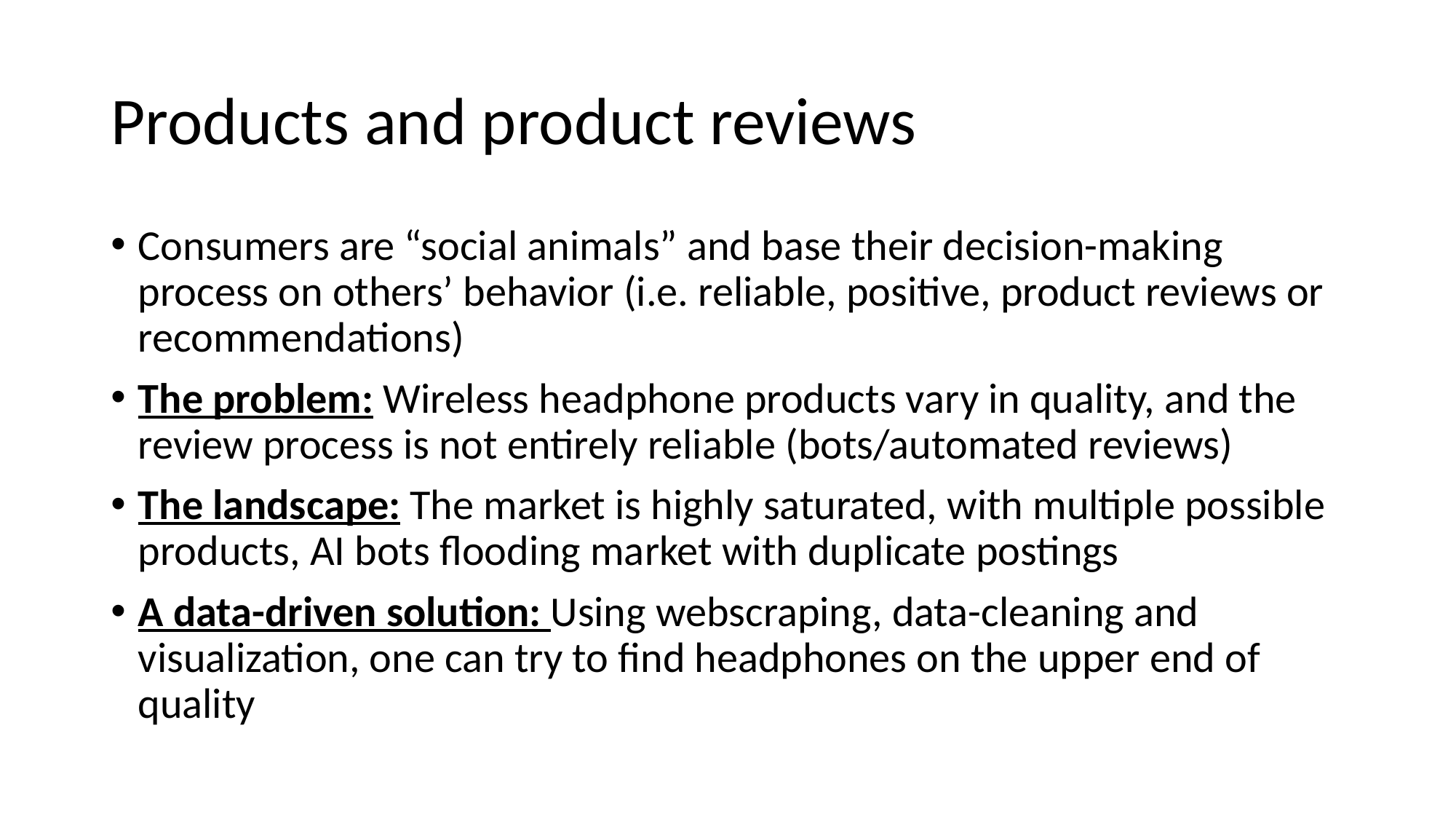

# Products and product reviews
Consumers are “social animals” and base their decision-making process on others’ behavior (i.e. reliable, positive, product reviews or recommendations)
The problem: Wireless headphone products vary in quality, and the review process is not entirely reliable (bots/automated reviews)
The landscape: The market is highly saturated, with multiple possible products, AI bots flooding market with duplicate postings
A data-driven solution: Using webscraping, data-cleaning and visualization, one can try to find headphones on the upper end of quality